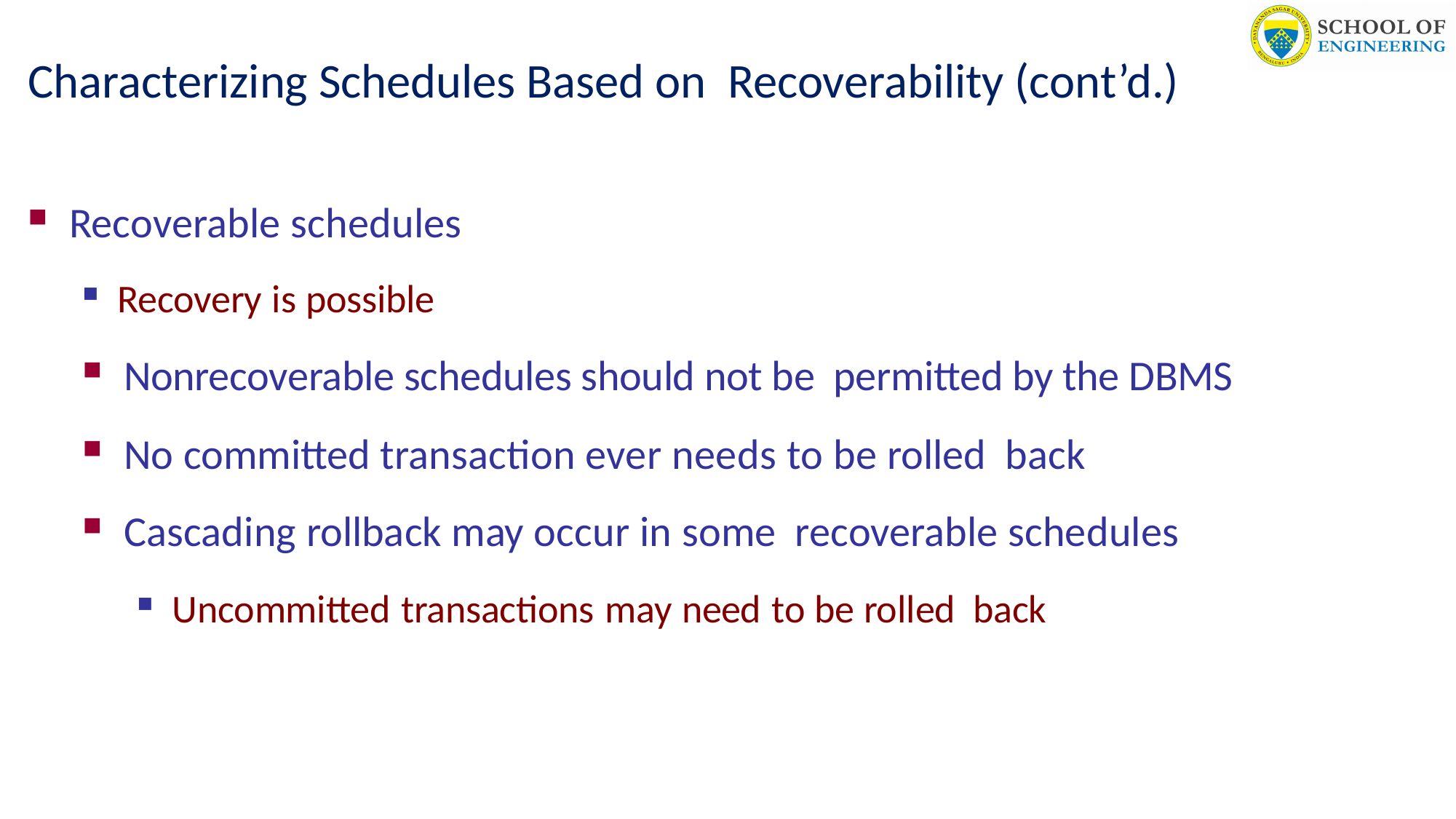

# Characterizing Schedules Based on  Recoverability (cont’d.)
Recoverable schedules
Recovery is possible
Nonrecoverable schedules should not be  permitted by the DBMS
No committed transaction ever needs to be rolled  back
Cascading rollback may occur in some  recoverable schedules
Uncommitted transactions may need to be rolled  back